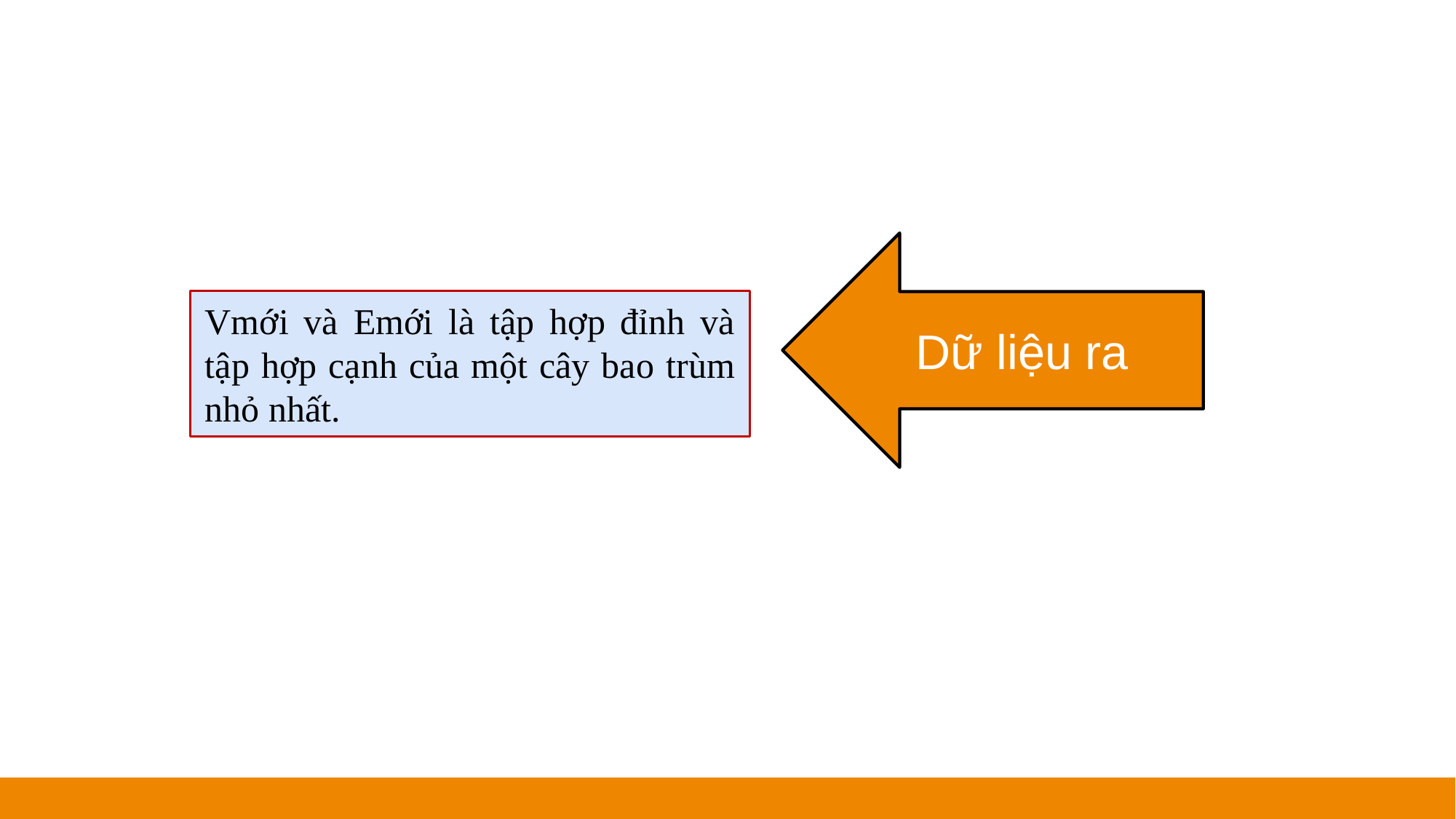

Dữ liệu ra
Vmới và Emới là tập hợp đỉnh và tập hợp cạnh của một cây bao trùm nhỏ nhất.